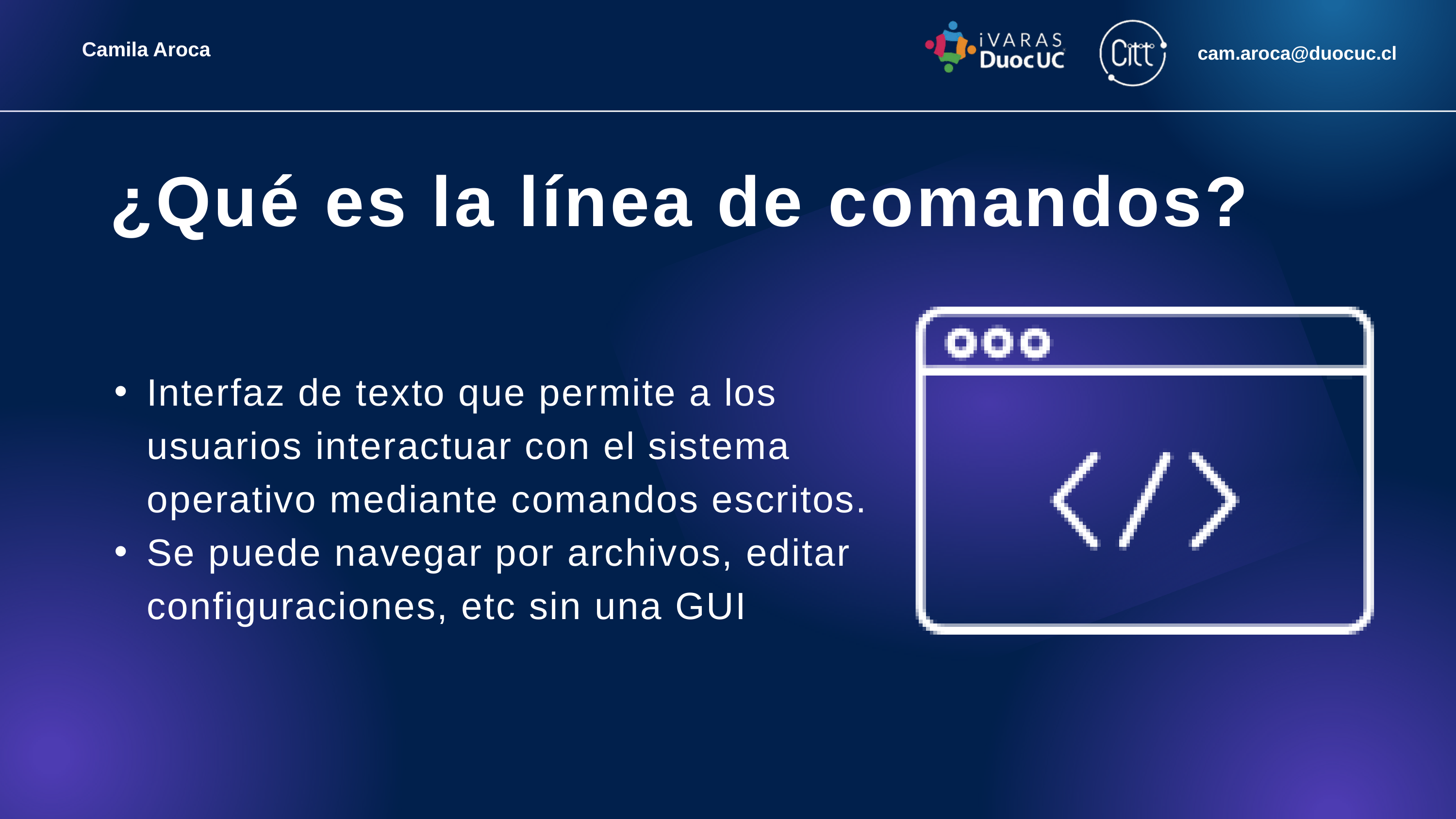

Camila Aroca
cam.aroca@duocuc.cl

¿Qué es la línea de comandos?

Interfaz de texto que permite a los usuarios interactuar con el sistema operativo mediante comandos escritos.
Se puede navegar por archivos, editar configuraciones, etc sin una GUI